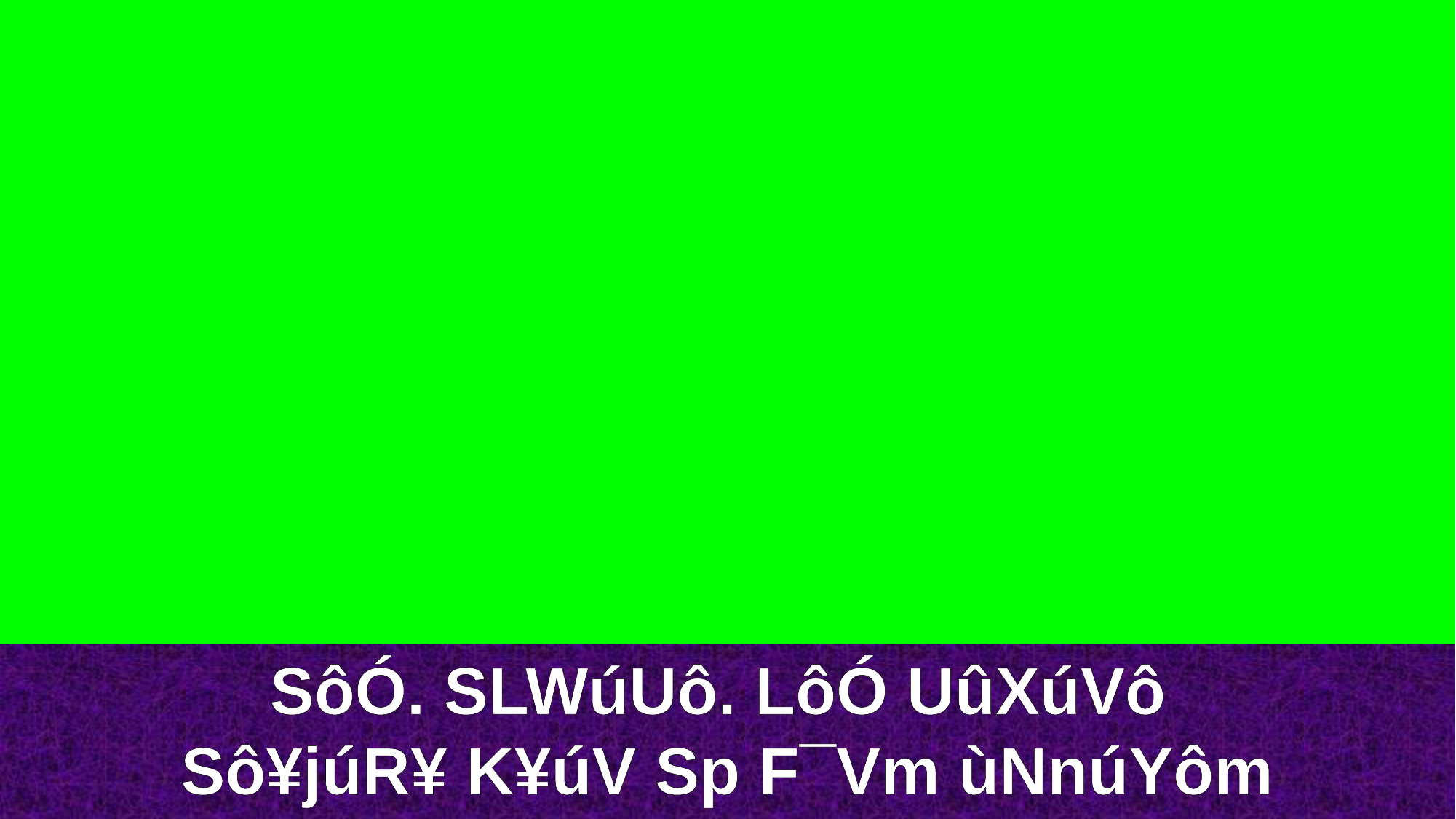

SôÓ. SLWúUô. LôÓ UûXúVô
Sô¥júR¥ K¥úV Sp F¯Vm ùNnúYôm